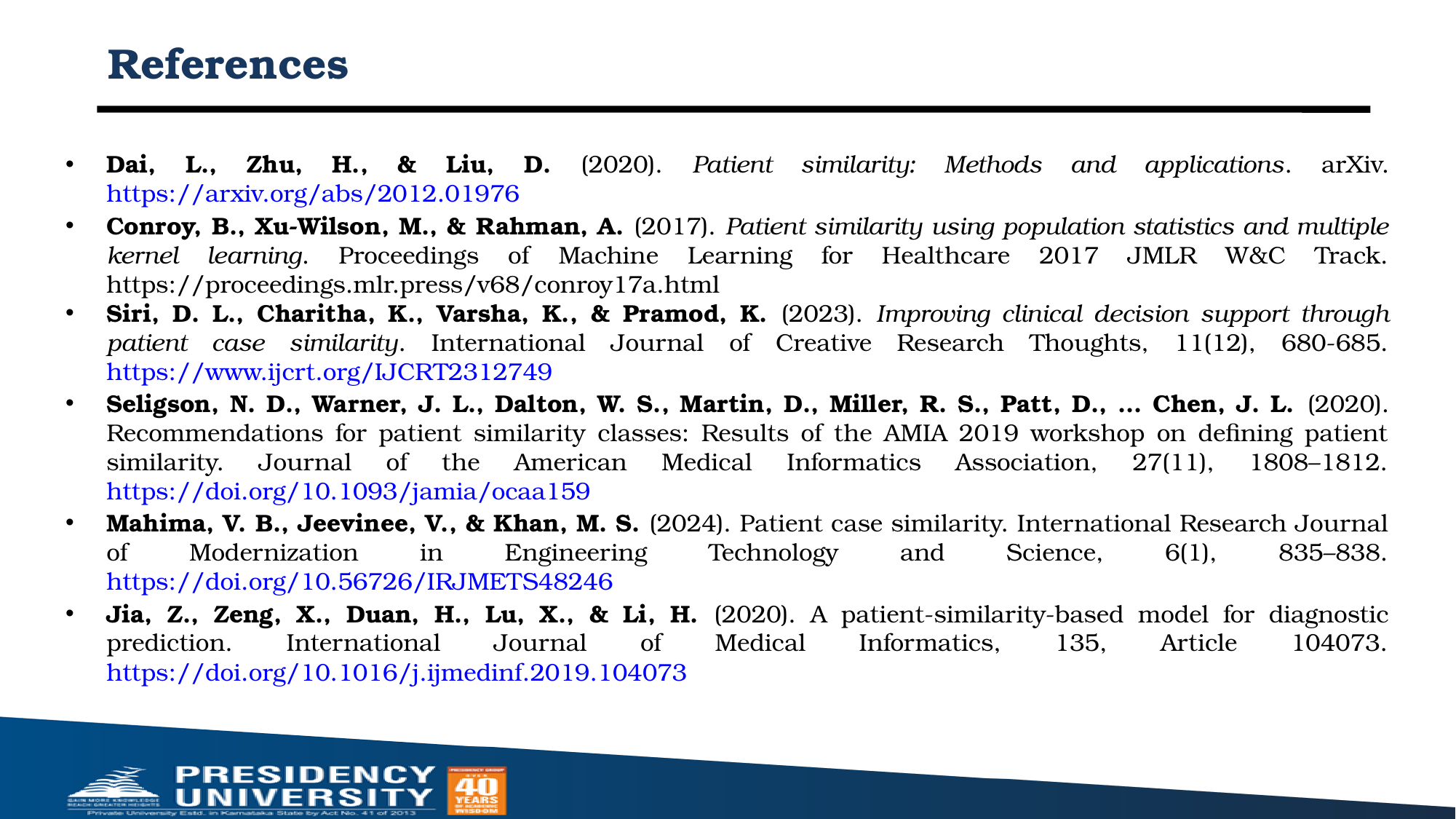

# References
Dai, L., Zhu, H., & Liu, D. (2020). Patient similarity: Methods and applications. arXiv. https://arxiv.org/abs/2012.01976
Conroy, B., Xu-Wilson, M., & Rahman, A. (2017). Patient similarity using population statistics and multiple kernel learning. Proceedings of Machine Learning for Healthcare 2017 JMLR W&C Track. https://proceedings.mlr.press/v68/conroy17a.html
Siri, D. L., Charitha, K., Varsha, K., & Pramod, K. (2023). Improving clinical decision support through patient case similarity. International Journal of Creative Research Thoughts, 11(12), 680-685. https://www.ijcrt.org/IJCRT2312749
Seligson, N. D., Warner, J. L., Dalton, W. S., Martin, D., Miller, R. S., Patt, D., ... Chen, J. L. (2020). Recommendations for patient similarity classes: Results of the AMIA 2019 workshop on defining patient similarity. Journal of the American Medical Informatics Association, 27(11), 1808–1812. https://doi.org/10.1093/jamia/ocaa159
Mahima, V. B., Jeevinee, V., & Khan, M. S. (2024). Patient case similarity. International Research Journal of Modernization in Engineering Technology and Science, 6(1), 835–838. https://doi.org/10.56726/IRJMETS48246
Jia, Z., Zeng, X., Duan, H., Lu, X., & Li, H. (2020). A patient-similarity-based model for diagnostic prediction. International Journal of Medical Informatics, 135, Article 104073. https://doi.org/10.1016/j.ijmedinf.2019.104073